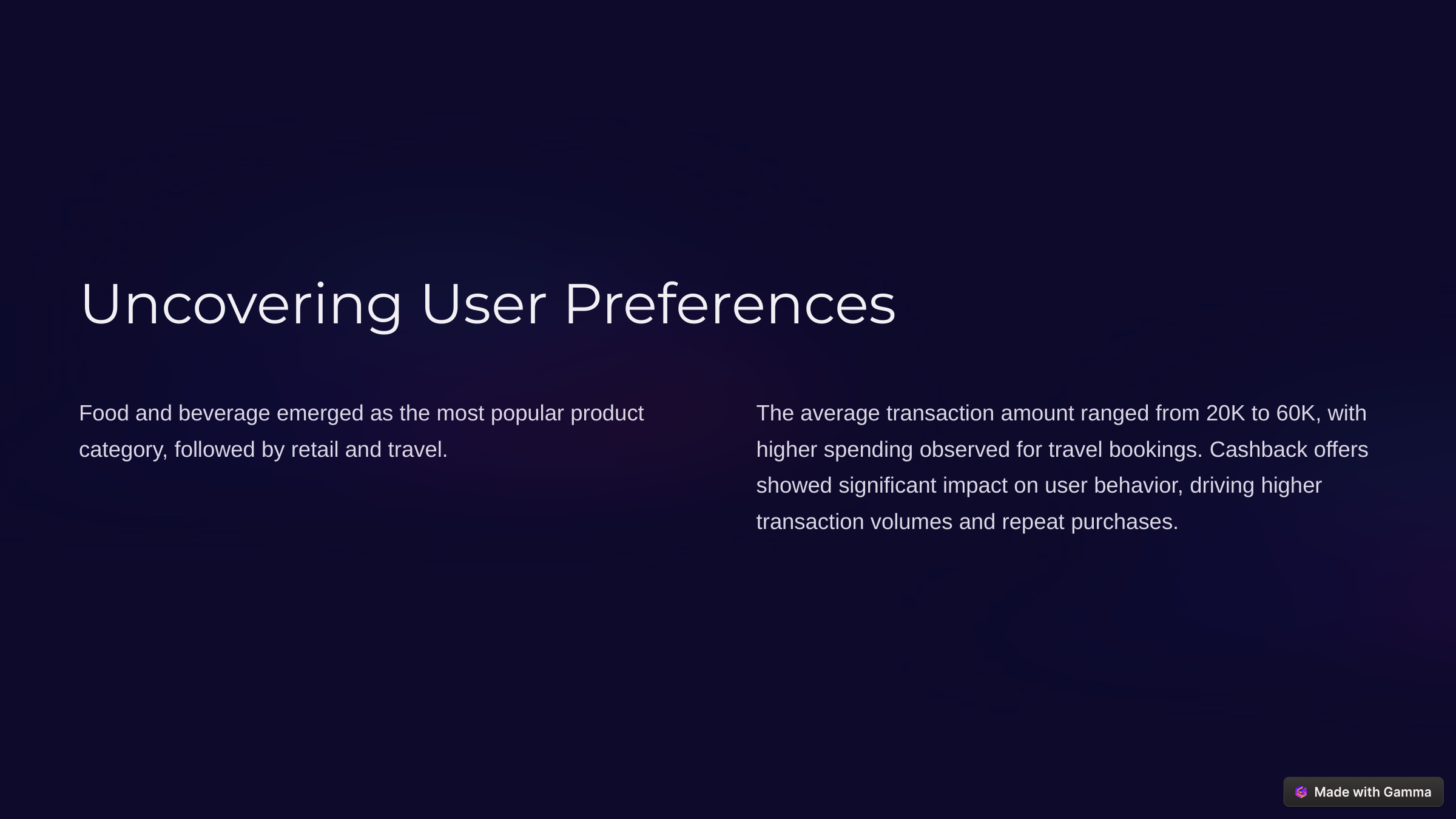

Uncovering User Preferences
Food and beverage emerged as the most popular product category, followed by retail and travel.
The average transaction amount ranged from 20K to 60K, with higher spending observed for travel bookings. Cashback offers showed significant impact on user behavior, driving higher transaction volumes and repeat purchases.